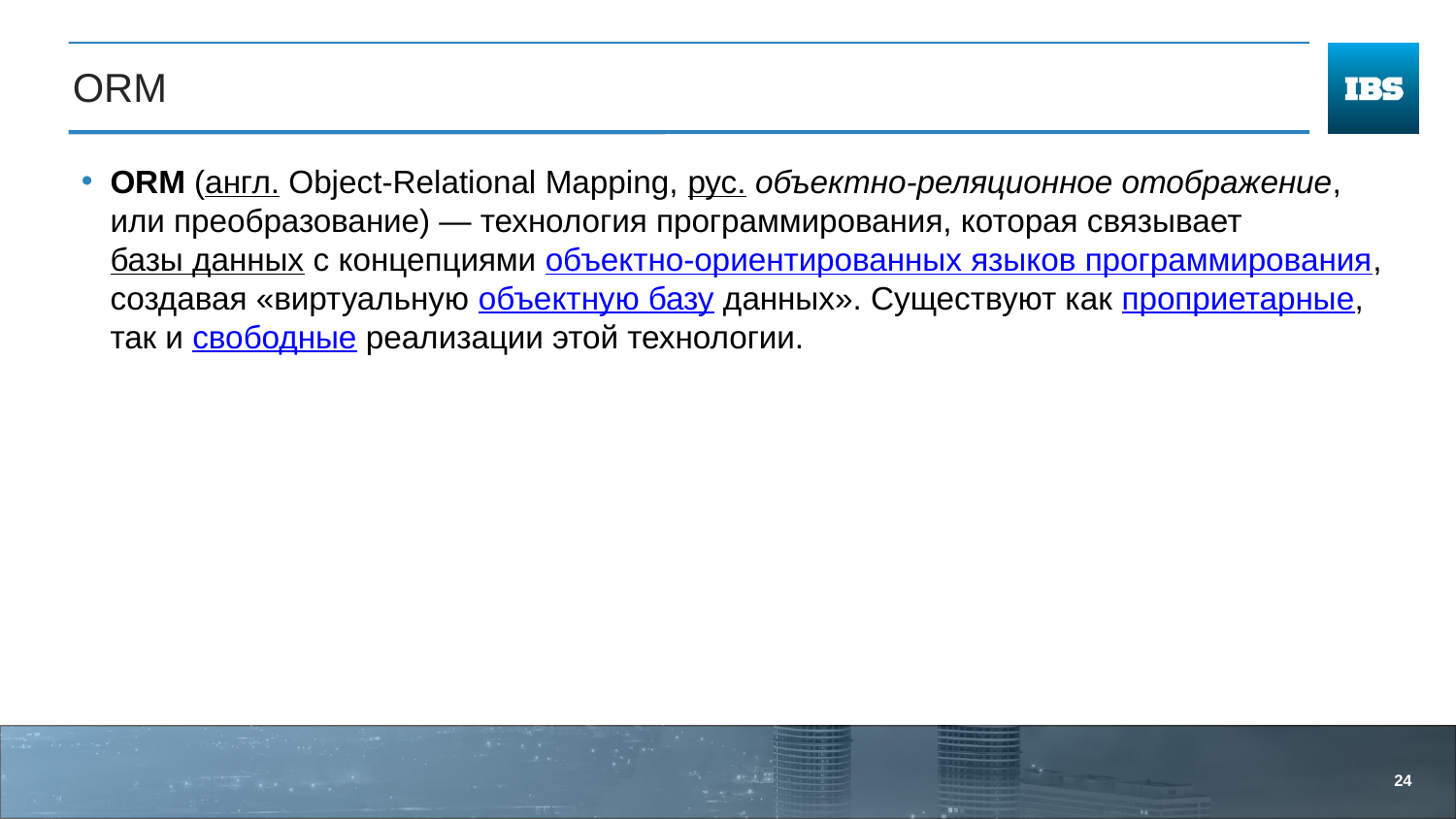

# ORM
ORM (англ. Object-Relational Mapping, рус. объектно-реляционное отображение, или преобразование) — технология программирования, которая связывает базы данных с концепциями объектно-ориентированных языков программирования, создавая «виртуальную объектную базу данных». Существуют как проприетарные, так и свободные реализации этой технологии.